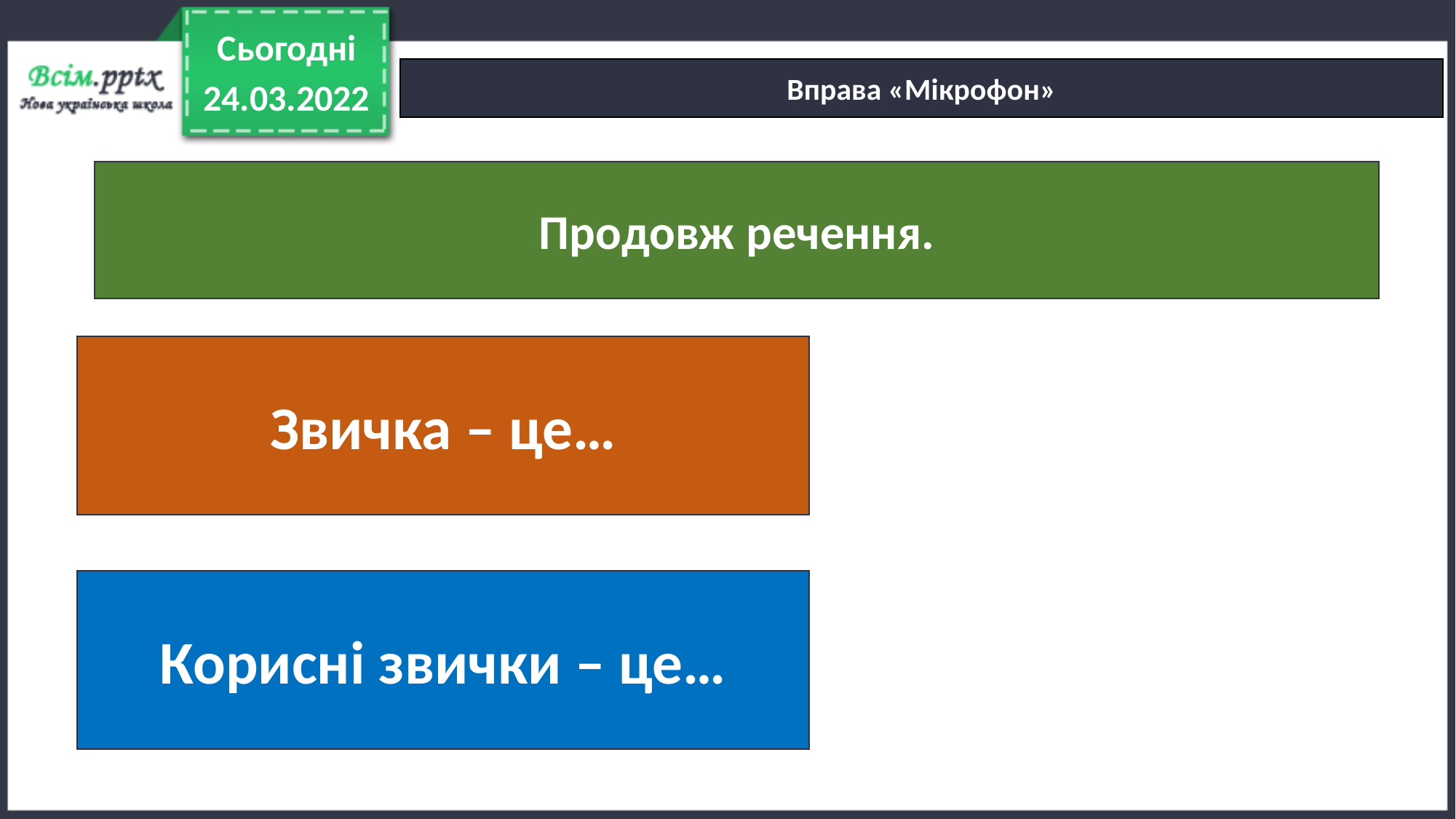

Сьогодні
Вправа «Мікрофон»
24.03.2022
Продовж речення.
Звичка – це…
Корисні звички – це…